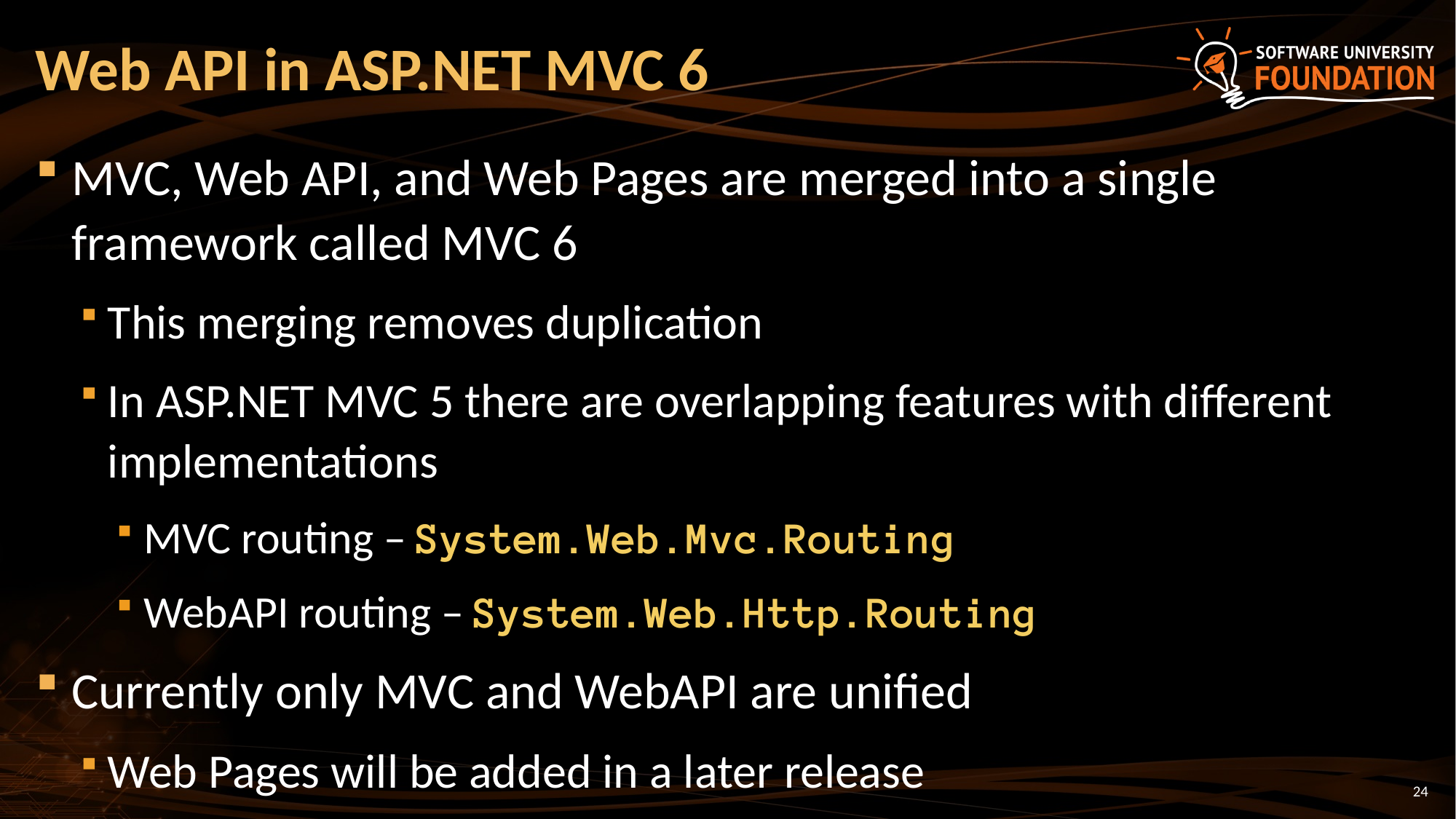

# Web API in ASP.NET MVC 6
MVC, Web API, and Web Pages are merged into a single framework called MVC 6
This merging removes duplication
In ASP.NET MVC 5 there are overlapping features with different implementations
MVC routing – System.Web.Mvc.Routing
WebAPI routing – System.Web.Http.Routing
Currently only MVC and WebAPI are unified
Web Pages will be added in a later release
24